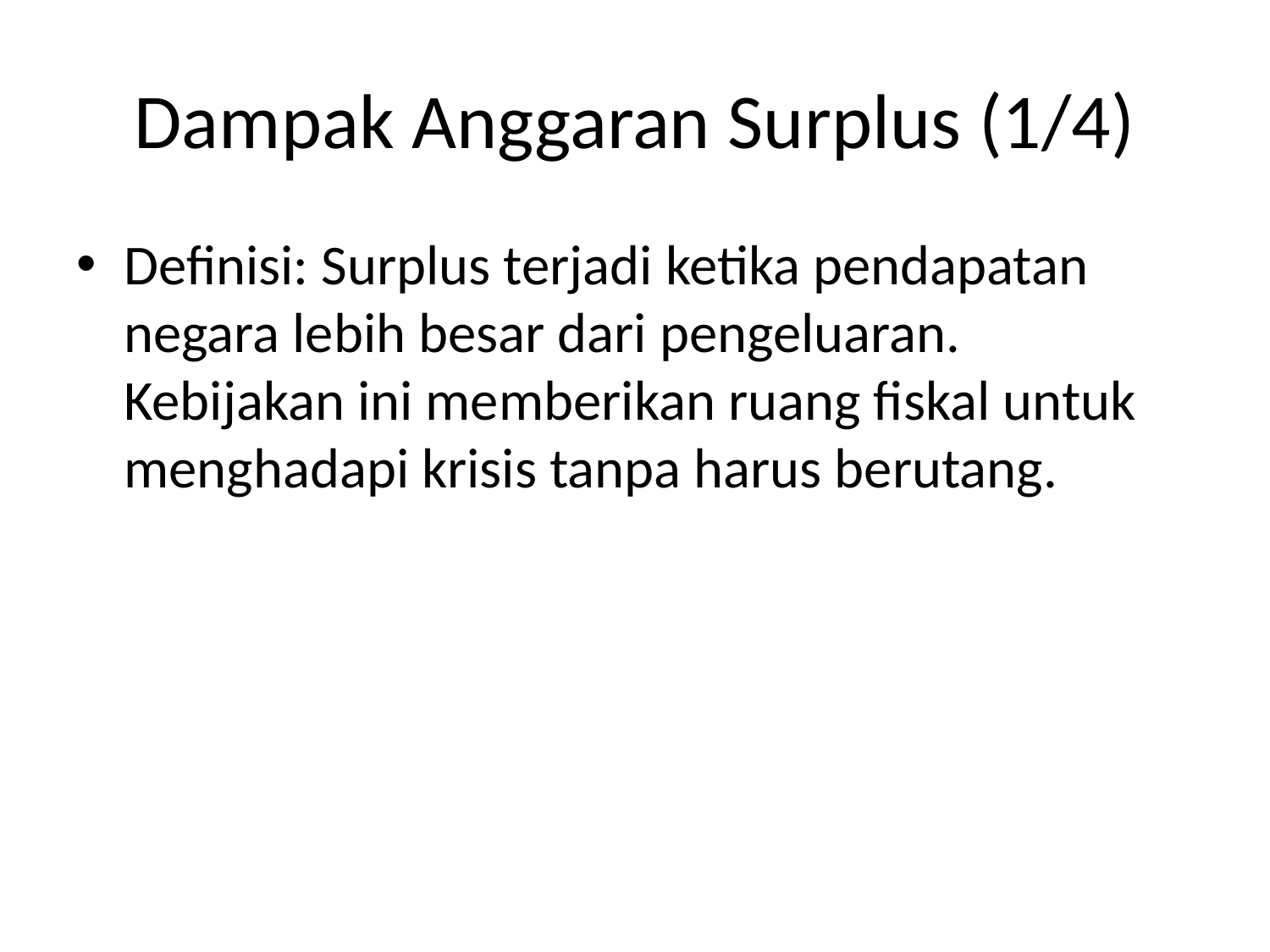

# Dampak Anggaran Surplus (1/4)
Definisi: Surplus terjadi ketika pendapatan negara lebih besar dari pengeluaran. Kebijakan ini memberikan ruang fiskal untuk menghadapi krisis tanpa harus berutang.